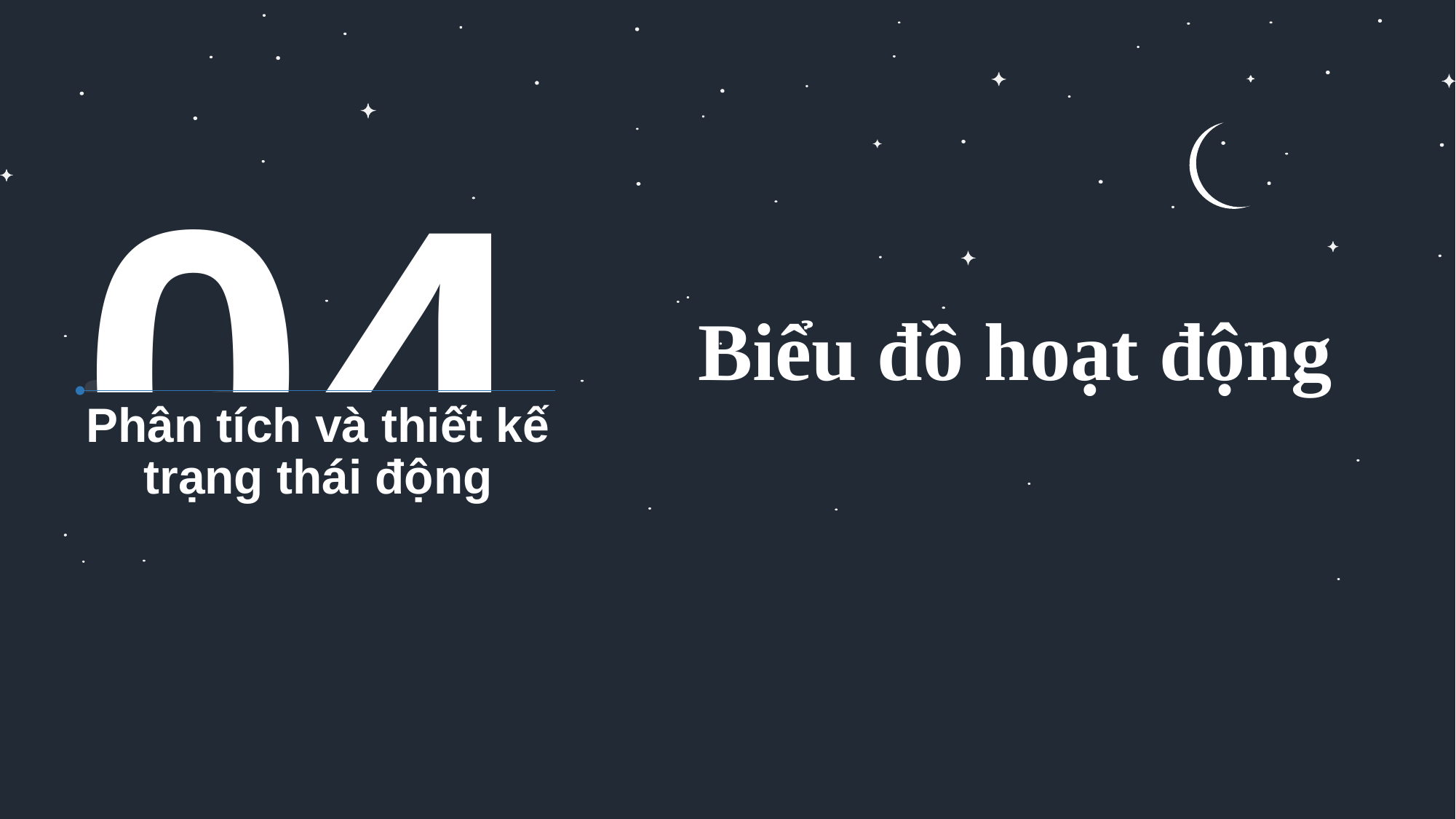

04
Biểu đồ hoạt động

Phân tích và thiết kế trạng thái động